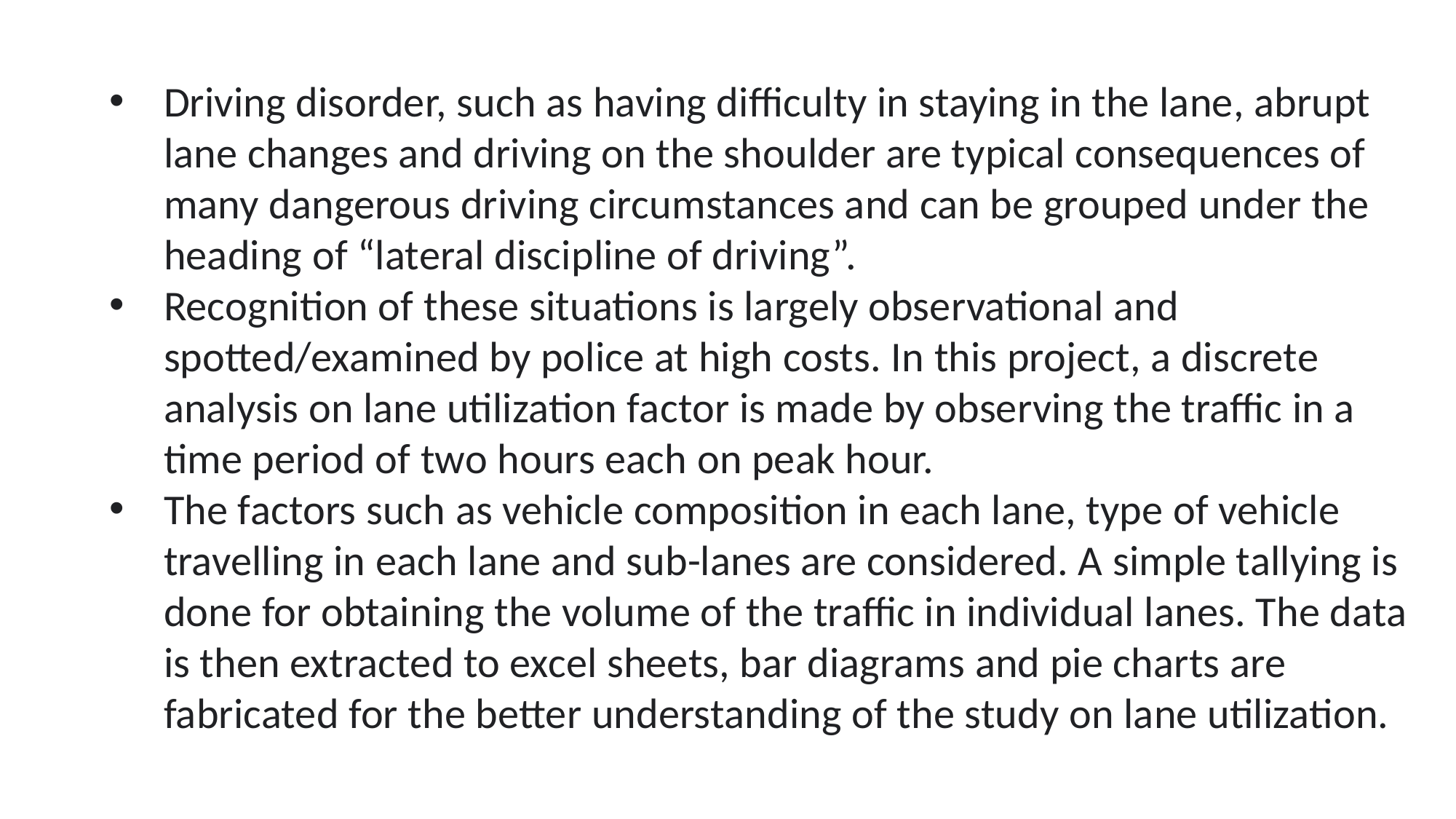

Driving disorder, such as having difficulty in staying in the lane, abrupt lane changes and driving on the shoulder are typical consequences of many dangerous driving circumstances and can be grouped under the heading of “lateral discipline of driving”.
Recognition of these situations is largely observational and spotted/examined by police at high costs. In this project, a discrete analysis on lane utilization factor is made by observing the traffic in a time period of two hours each on peak hour.
The factors such as vehicle composition in each lane, type of vehicle travelling in each lane and sub-lanes are considered. A simple tallying is done for obtaining the volume of the traffic in individual lanes. The data is then extracted to excel sheets, bar diagrams and pie charts are fabricated for the better understanding of the study on lane utilization.